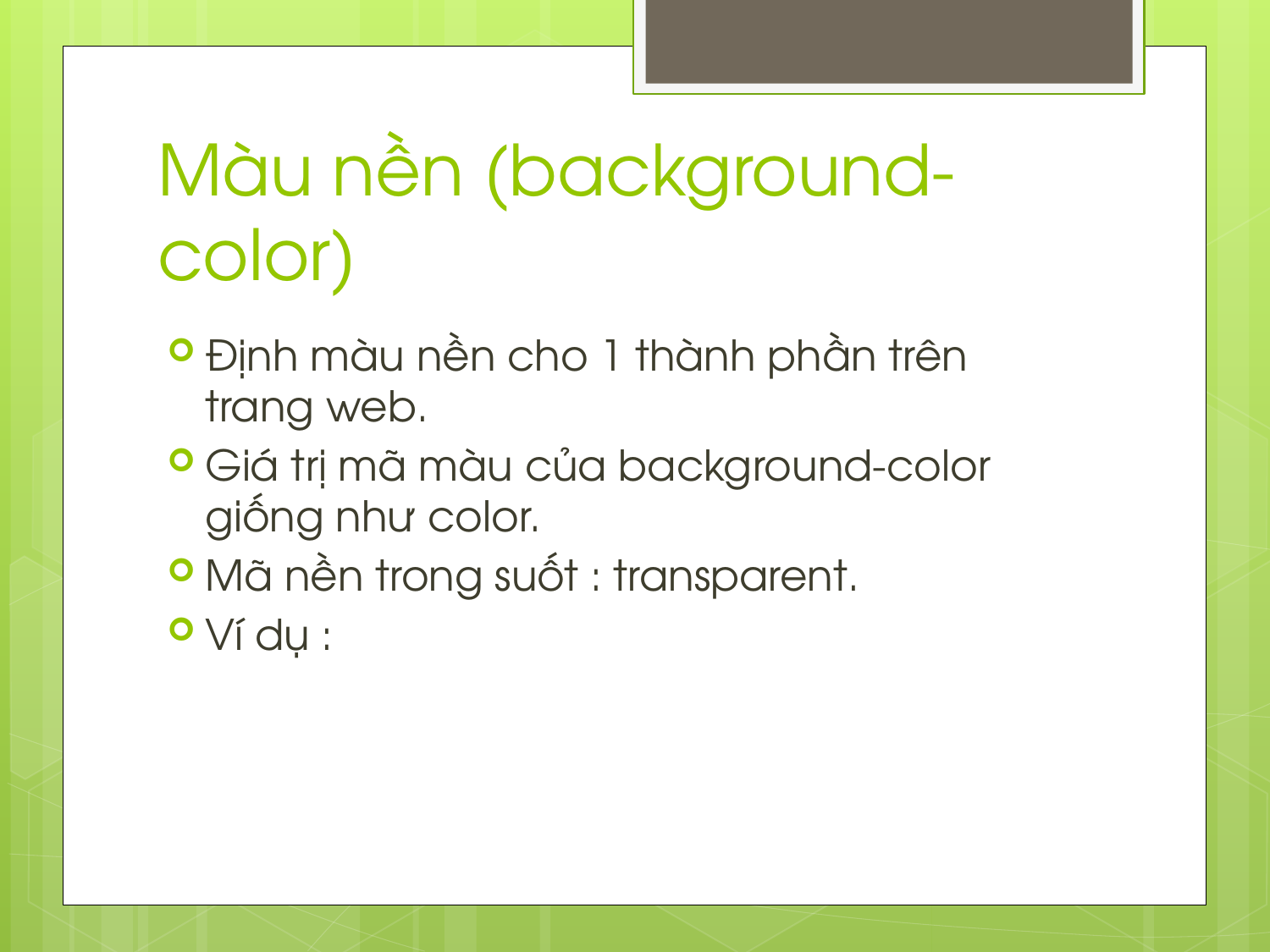

# Màu nền (background-color)
Định màu nền cho 1 thành phần trên trang web.
Giá trị mã màu của background-color giống như color.
Mã nền trong suốt : transparent.
Ví dụ :